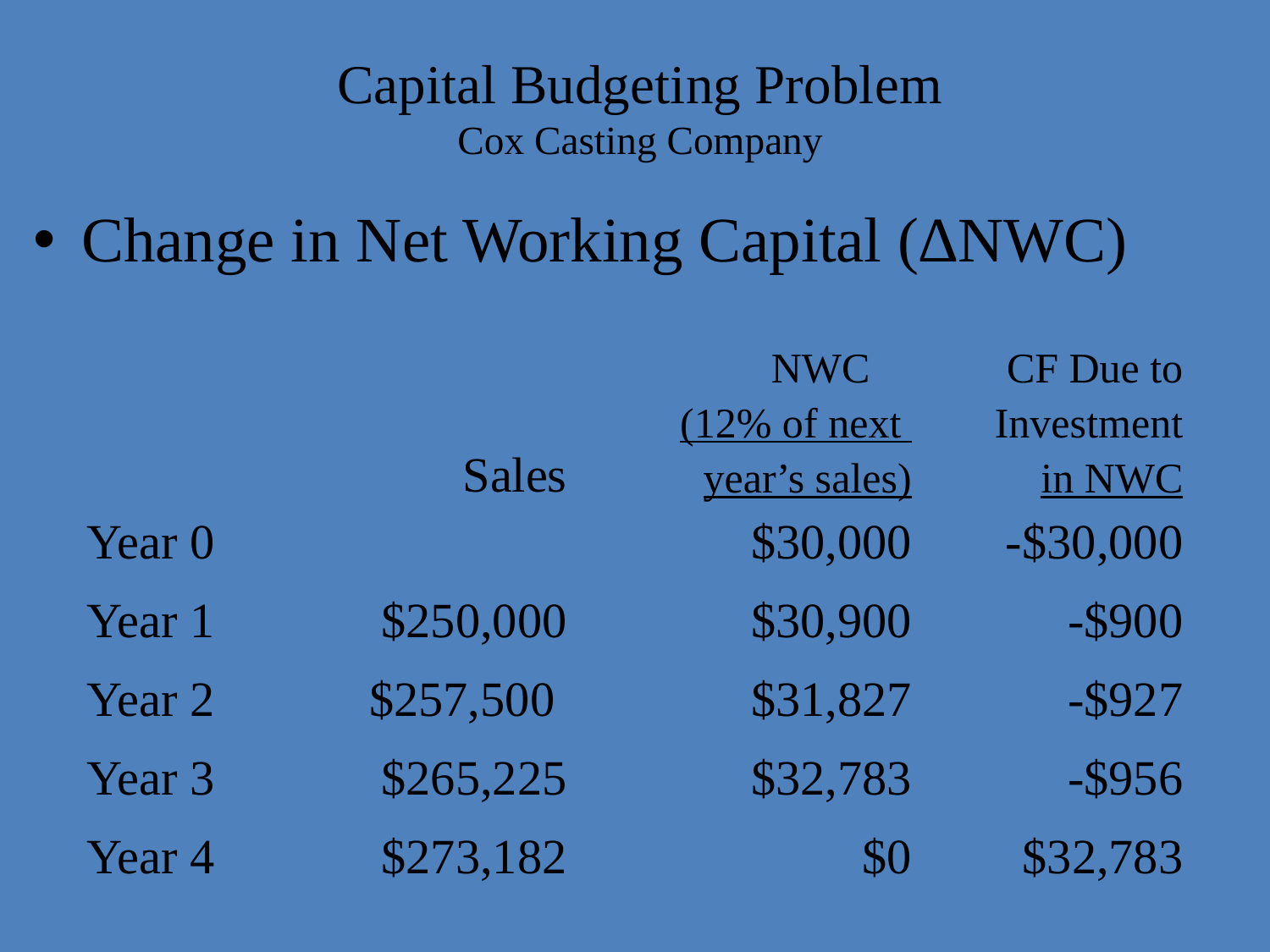

# Capital Budgeting Problem Cox Casting Company
Change in Net Working Capital (∆NWC)
|  | Sales | NWC (12% of next year’s sales) | CF Due to Investment in NWC |
| --- | --- | --- | --- |
| Year 0 |  | $30,000 | -$30,000 |
| Year 1 | $250,000 | $30,900 | -$900 |
| Year 2 | $257,500 | $31,827 | -$927 |
| Year 3 | $265,225 | $32,783 | -$956 |
| Year 4 | $273,182 | $0 | $32,783 |